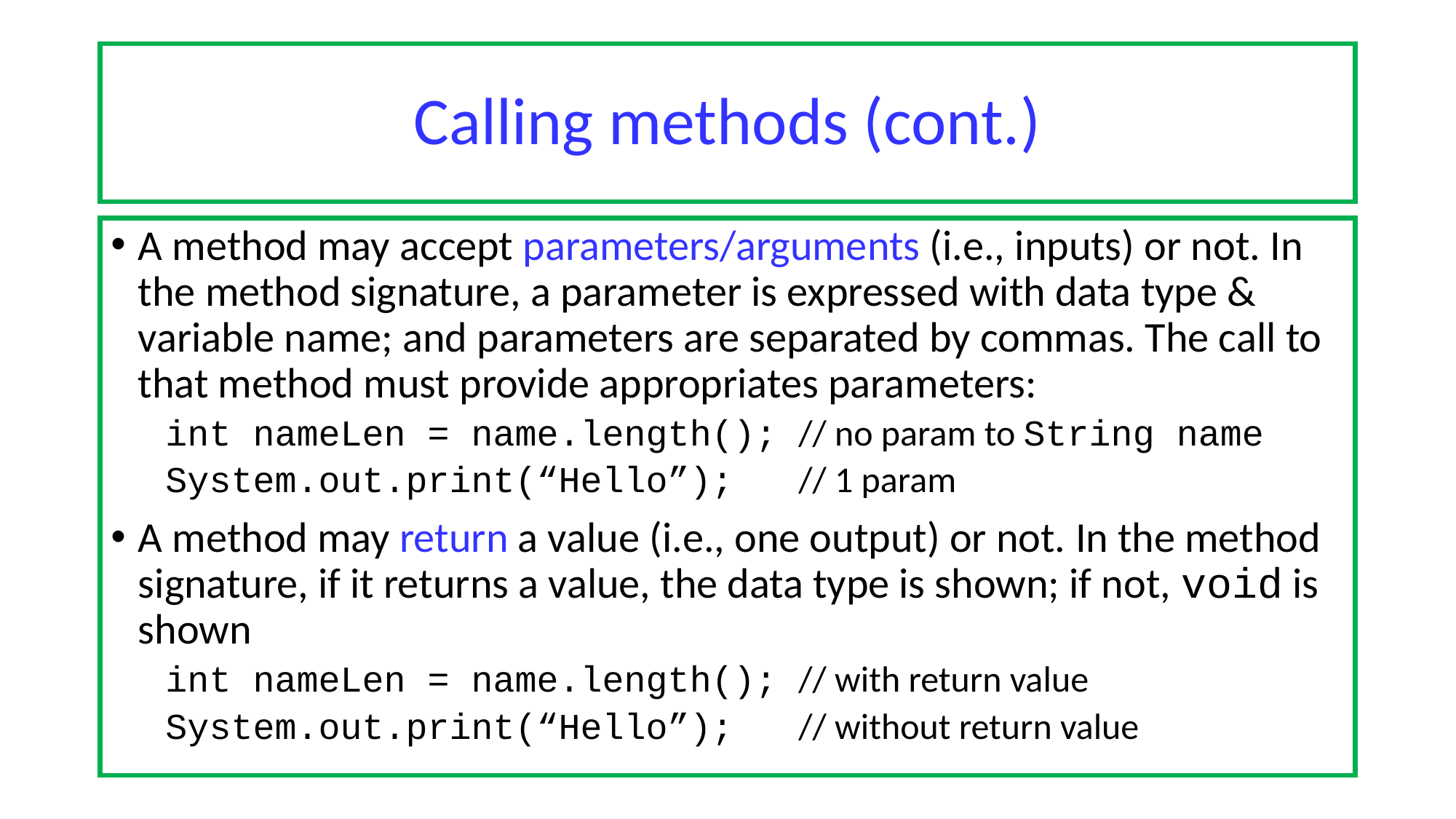

# Calling methods (cont.)
A method may accept parameters/arguments (i.e., inputs) or not. In the method signature, a parameter is expressed with data type & variable name; and parameters are separated by commas. The call to that method must provide appropriates parameters:
int nameLen = name.length(); // no param to String name
System.out.print(“Hello”);   // 1 param
A method may return a value (i.e., one output) or not. In the method signature, if it returns a value, the data type is shown; if not, void is shown
int nameLen = name.length(); // with return value
System.out.print(“Hello”);   // without return value